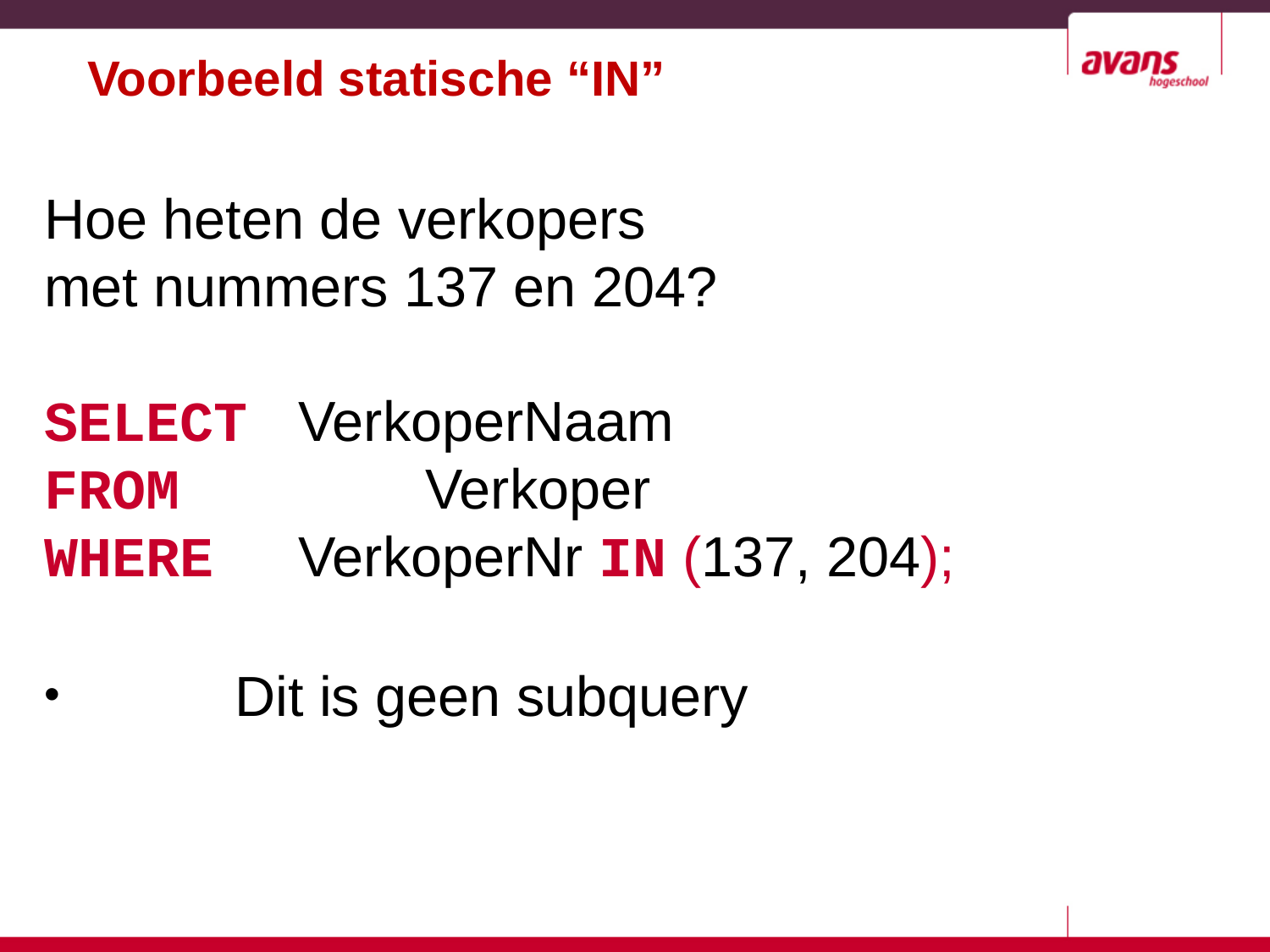

# Voorbeeld statische “IN”
Hoe heten de verkopers
met nummers 137 en 204?

SELECT	VerkoperNaam
FROM		Verkoper
WHERE 	VerkoperNr IN (137, 204);

	Dit is geen subquery
7-22